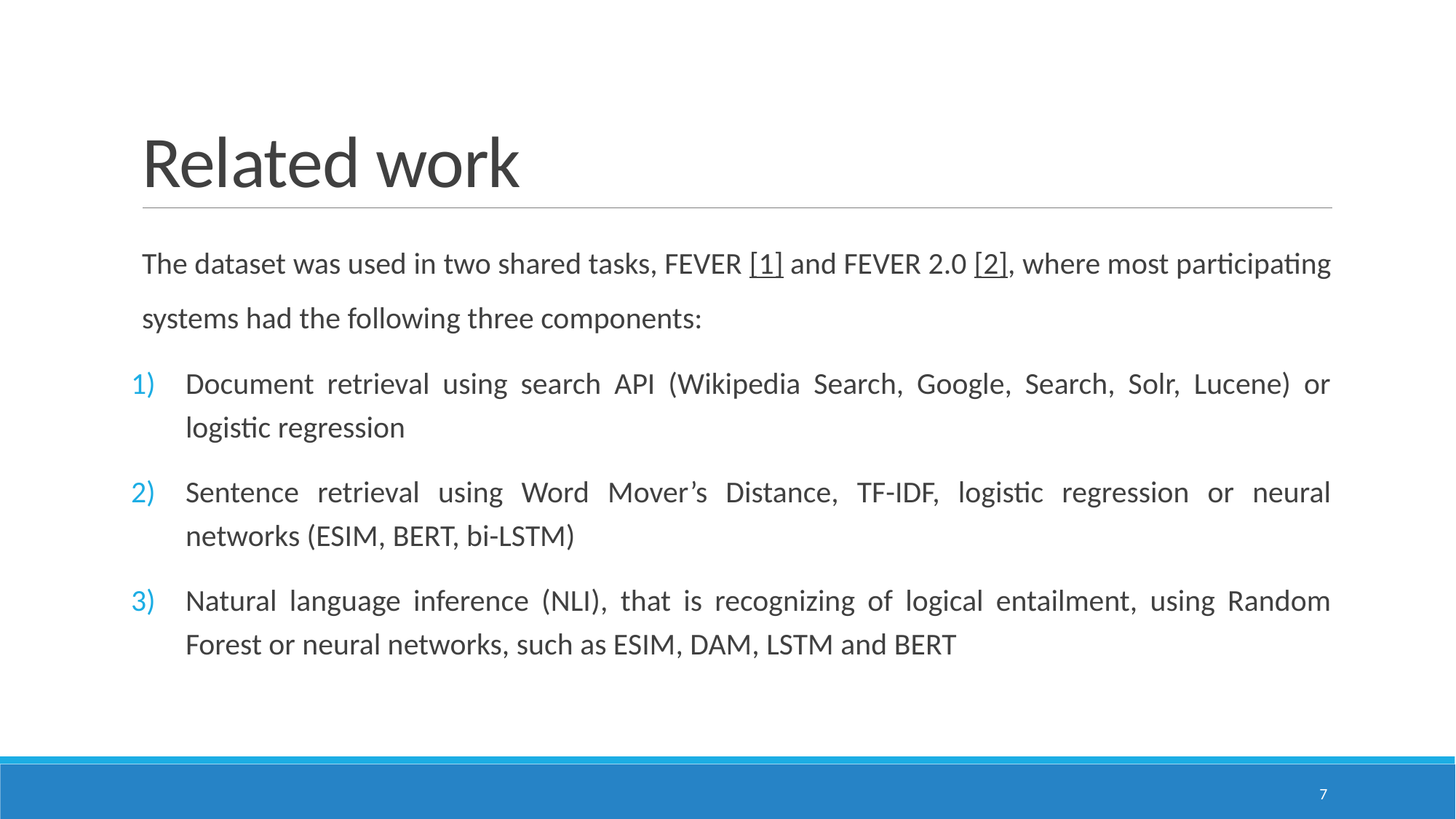

# Related work
The dataset was used in two shared tasks, FEVER [1] and FEVER 2.0 [2], where most participating systems had the following three components:
Document retrieval using search API (Wikipedia Search, Google, Search, Solr, Lucene) or logistic regression
Sentence retrieval using Word Mover’s Distance, TF-IDF, logistic regression or neural networks (ESIM, BERT, bi-LSTM)
Natural language inference (NLI), that is recognizing of logical entailment, using Random Forest or neural networks, such as ESIM, DAM, LSTM and BERT
7